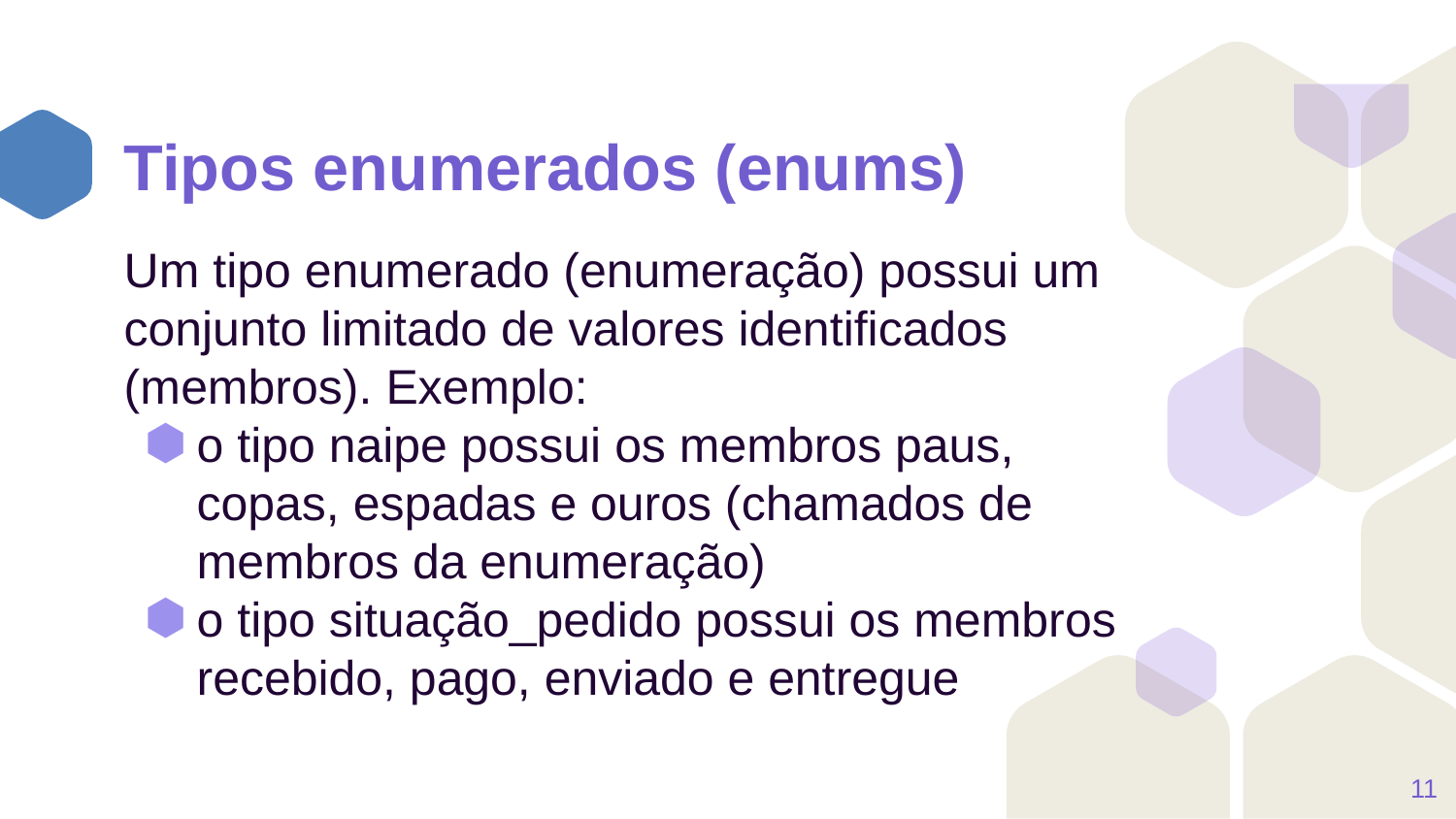

Tipos enumerados (enums)
Um tipo enumerado (enumeração) possui um conjunto limitado de valores identificados (membros). Exemplo:
o tipo naipe possui os membros paus, copas, espadas e ouros (chamados de membros da enumeração)
o tipo situação_pedido possui os membros recebido, pago, enviado e entregue
11